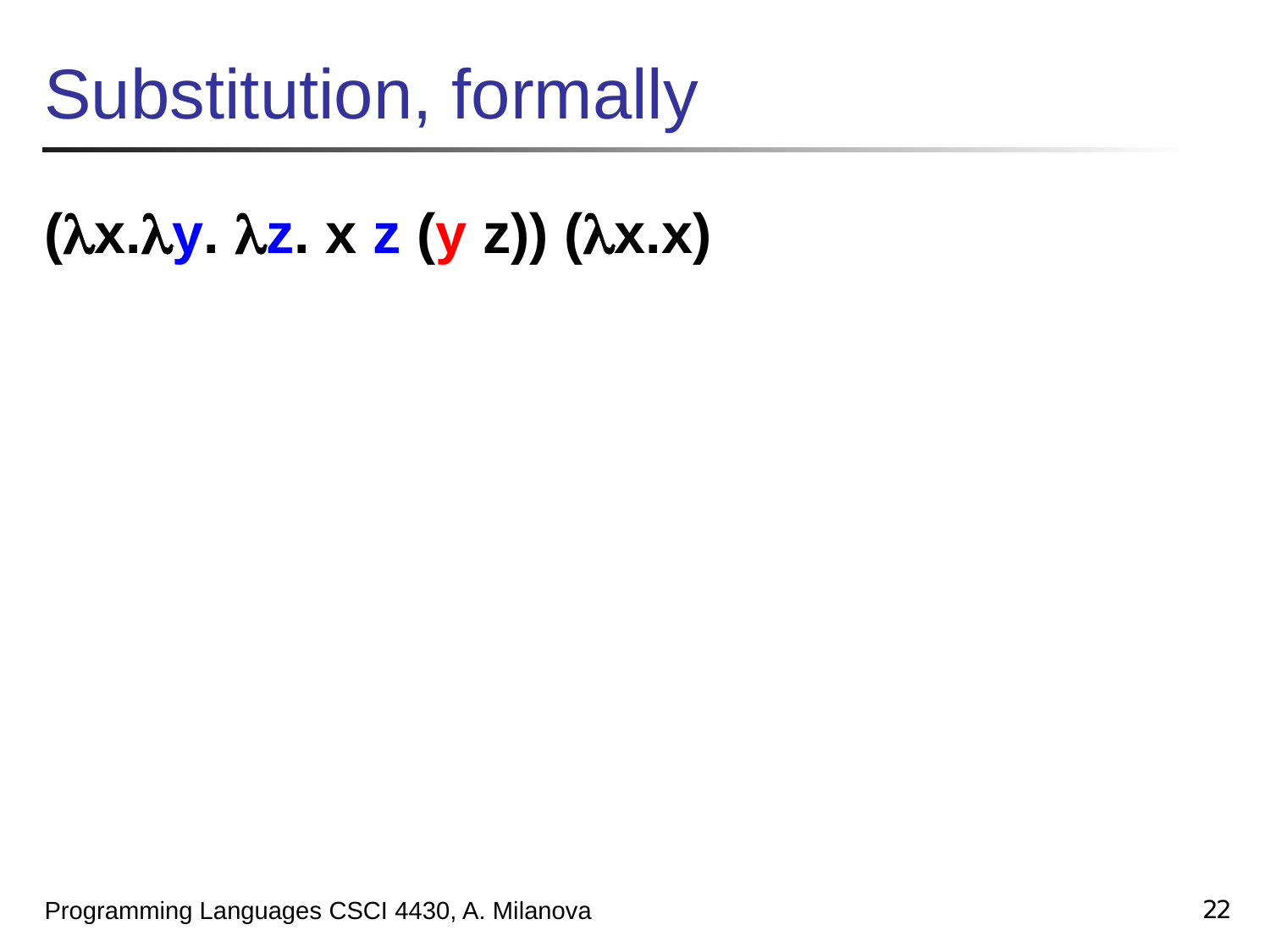

# Substitution, formally
(λx.λy. λz. x z (y z)) (λx.x)

22
Programming Languages CSCI 4430, A. Milanova